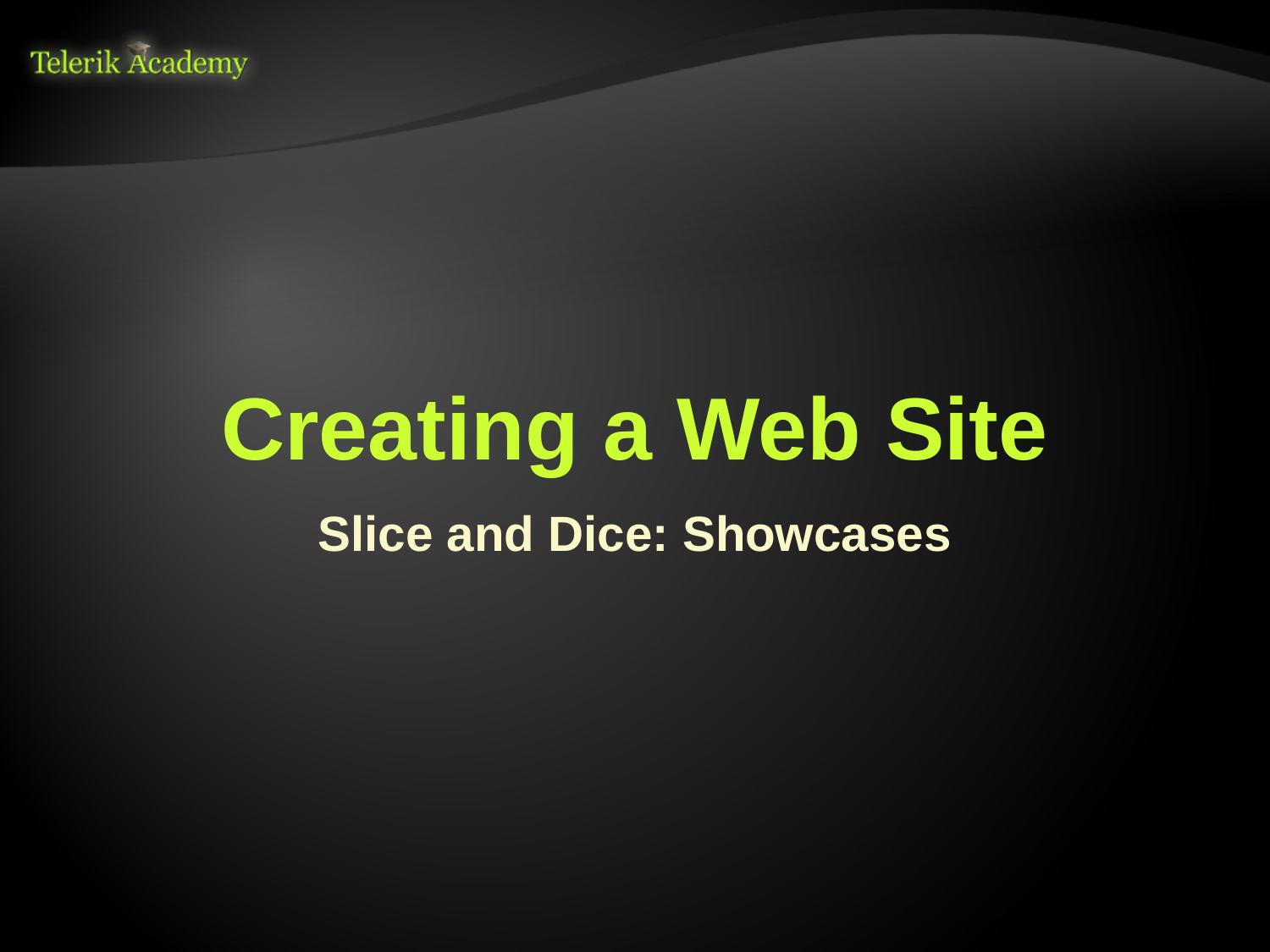

# Creating a Web Site
Slice and Dice: Showcases